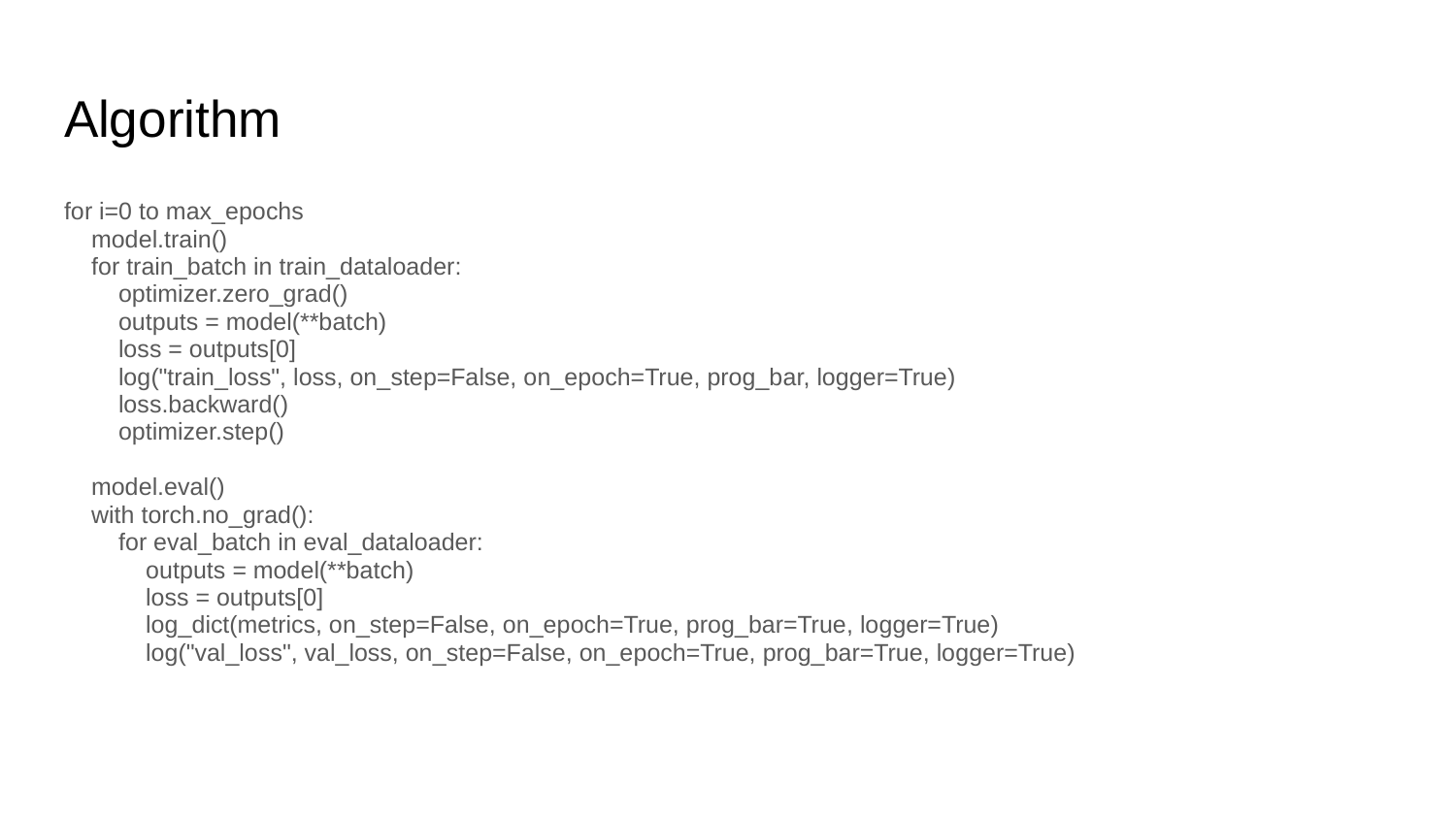

# Algorithm
for i=0 to max_epochs
    model.train()
    for train_batch in train_dataloader:
        optimizer.zero_grad()
        outputs = model(**batch)
        loss = outputs[0]
        log("train_loss", loss, on_step=False, on_epoch=True, prog_bar, logger=True)
        loss.backward()
        optimizer.step()

    model.eval()
    with torch.no_grad():
        for eval_batch in eval_dataloader:
            outputs = model(**batch)
            loss = outputs[0]
            log_dict(metrics, on_step=False, on_epoch=True, prog_bar=True, logger=True)
            log("val_loss", val_loss, on_step=False, on_epoch=True, prog_bar=True, logger=True)
20